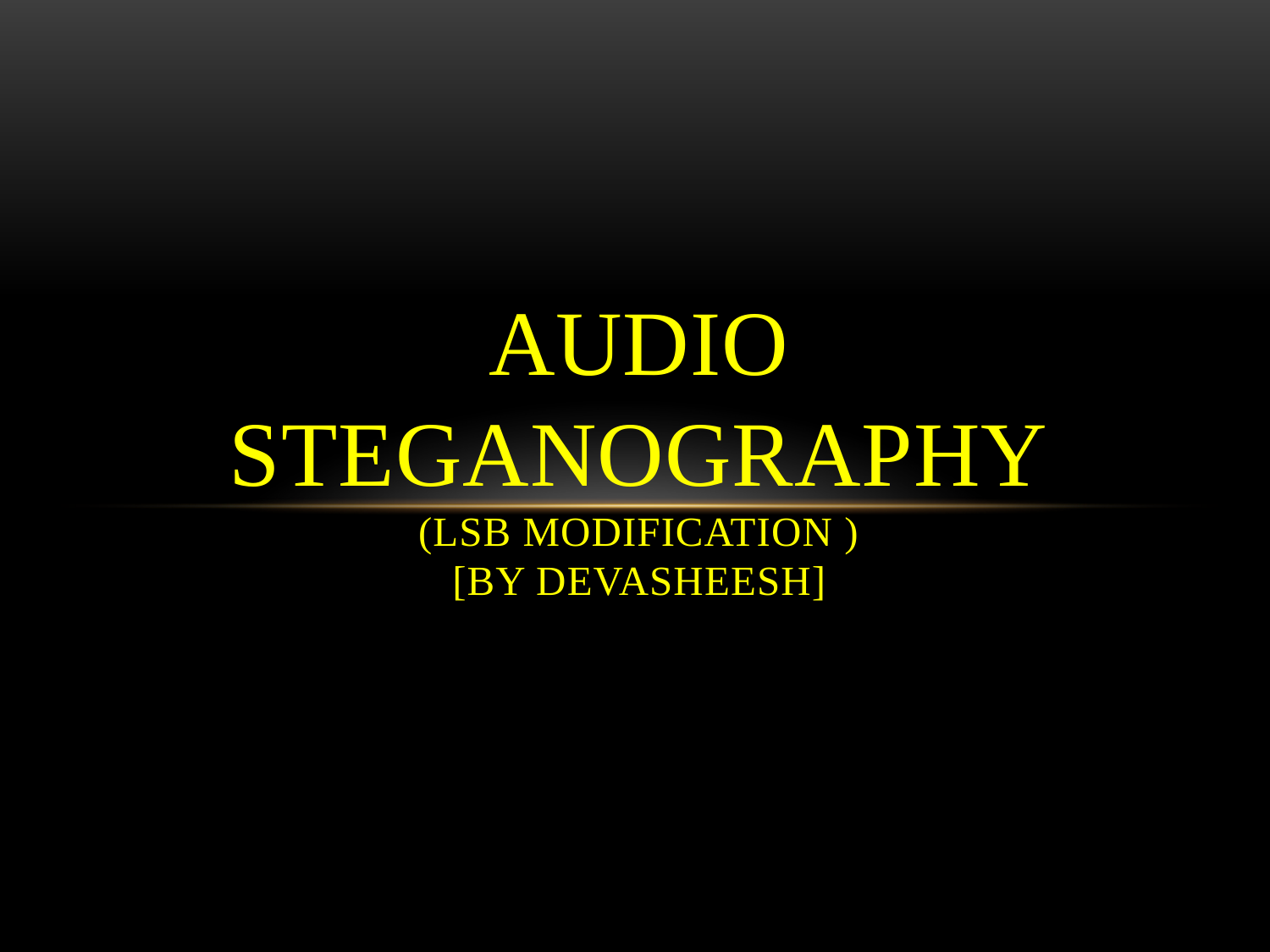

# AUDIO STEGANOGRAPHY (LSB MODIFICATION ) [by devasheesh]